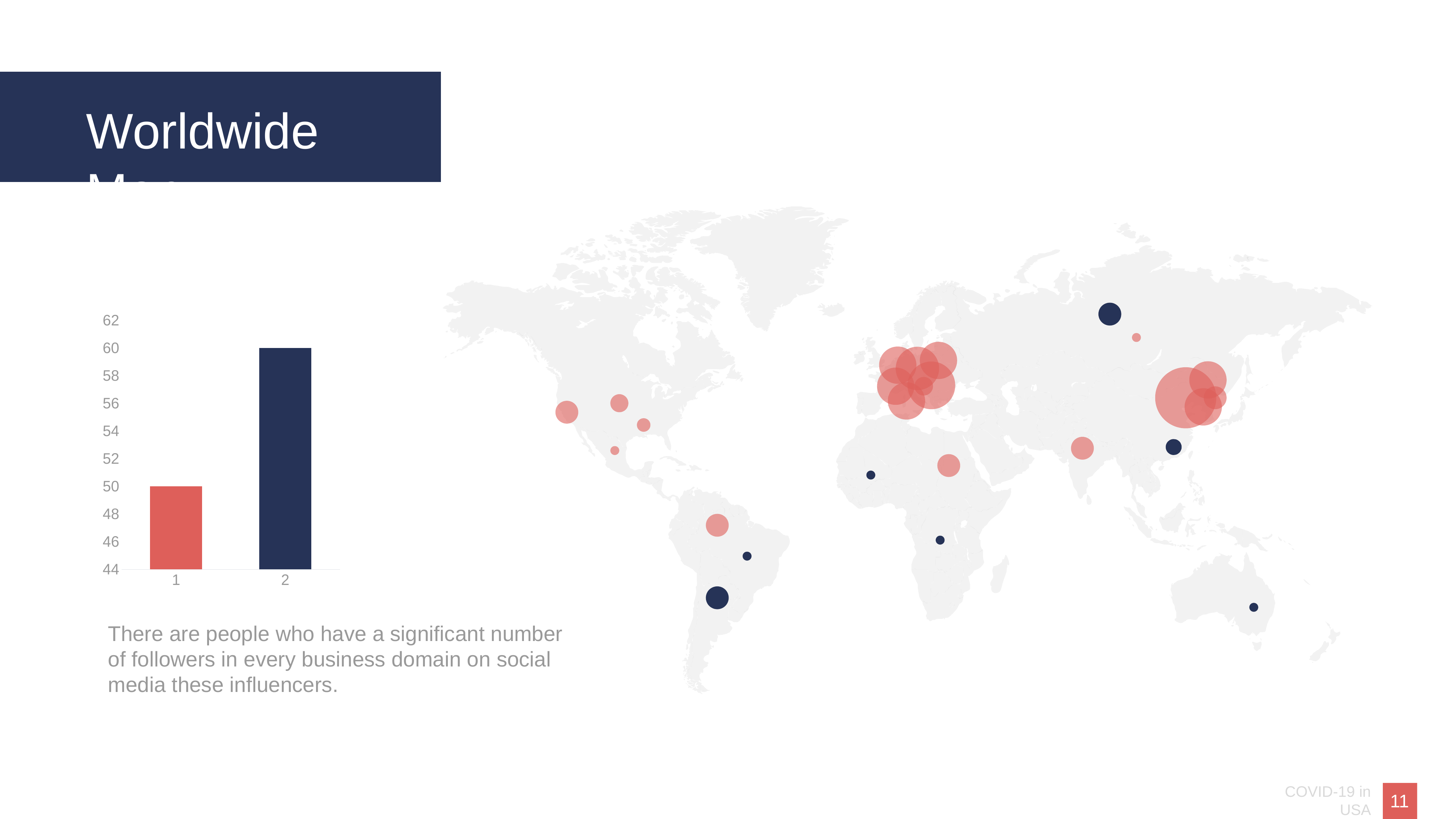

Worldwide Map

### Chart

| Category | Series 1 |
|---|---|
| 1 | 50.0 |
| 2 | 60.0 |
There are people who have a significant number of followers in every business domain on social media these influencers.